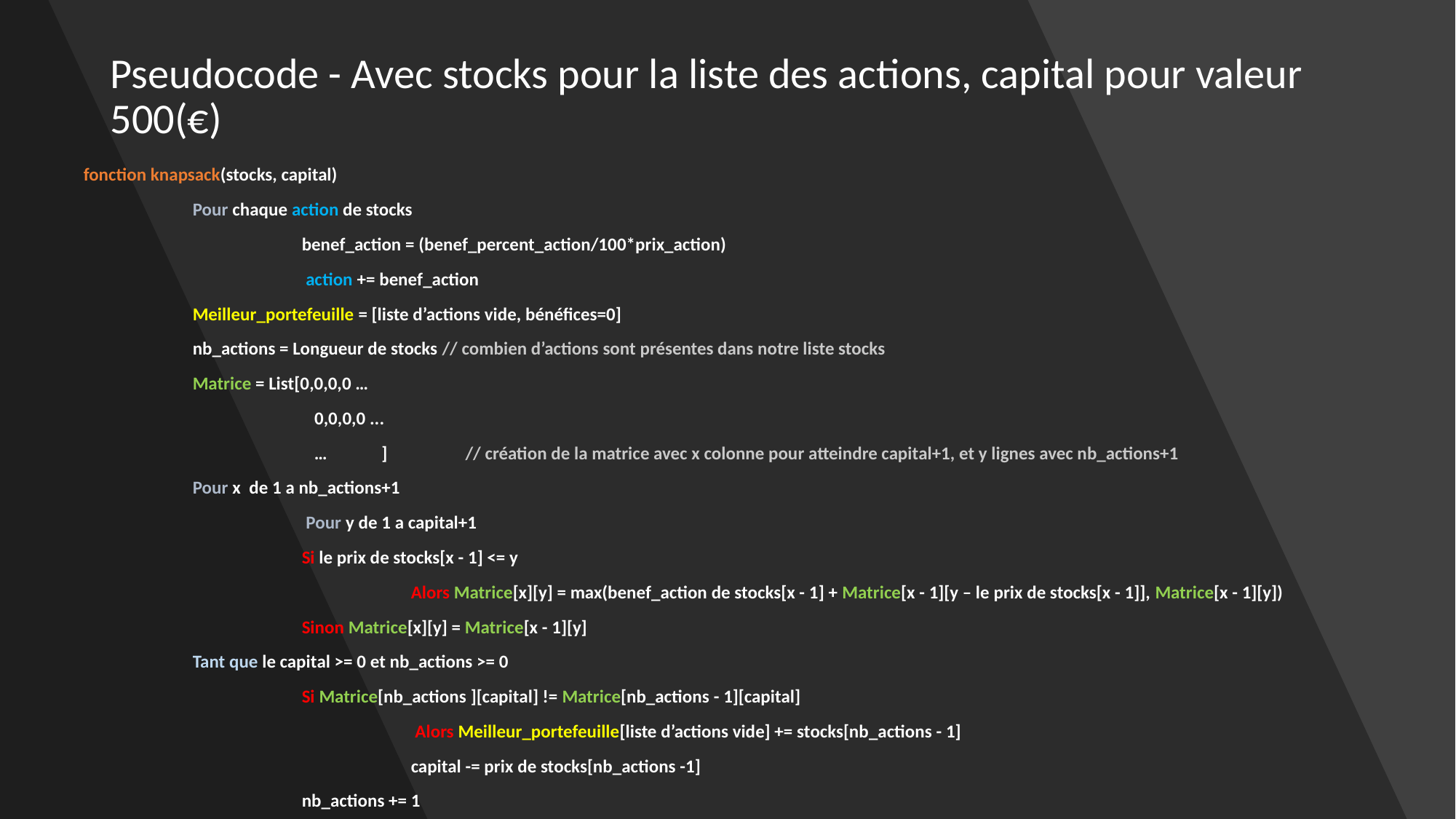

# Pseudocode - Avec stocks pour la liste des actions, capital pour valeur 500(€)
fonction knapsack(stocks, capital)
	Pour chaque action de stocks
		benef_action = (benef_percent_action/100*prix_action)
		 action += benef_action
	Meilleur_portefeuille = [liste d’actions vide, bénéfices=0]
	nb_actions = Longueur de stocks // combien d’actions sont présentes dans notre liste stocks
	Matrice = List[0,0,0,0 …
		   0,0,0,0 ...
		   …             ]  	             // création de la matrice avec x colonne pour atteindre capital+1, et y lignes avec nb_actions+1
	Pour x  de 1 a nb_actions+1
		 Pour y de 1 a capital+1
		Si le prix de stocks[x - 1] <= y
			Alors Matrice[x][y] = max(benef_action de stocks[x - 1] + Matrice[x - 1][y – le prix de stocks[x - 1]], Matrice[x - 1][y])
		Sinon Matrice[x][y] = Matrice[x - 1][y]
	Tant que le capital >= 0 et nb_actions >= 0
		Si Matrice[nb_actions ][capital] != Matrice[nb_actions - 1][capital]
			 Alors Meilleur_portefeuille[liste d’actions vide] += stocks[nb_actions - 1]
			capital -= prix de stocks[nb_actions -1]
		nb_actions += 1